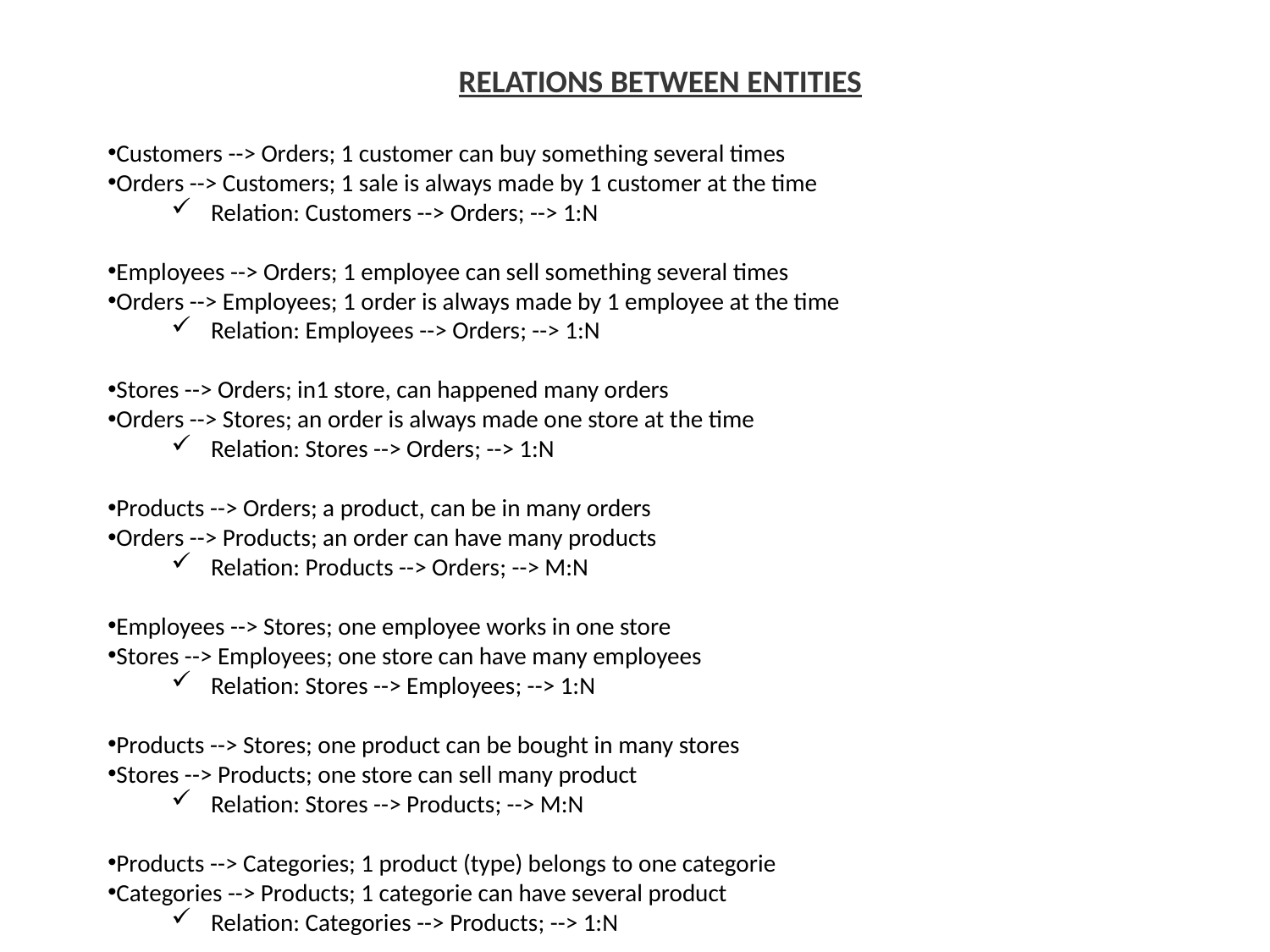

RELATIONS BETWEEN ENTITIES

Customers --> Orders; 1 customer can buy something several times
Orders --> Customers; 1 sale is always made by 1 customer at the time
Relation: Customers --> Orders; --> 1:N

Employees --> Orders; 1 employee can sell something several times
Orders --> Employees; 1 order is always made by 1 employee at the time
Relation: Employees --> Orders; --> 1:N

Stores --> Orders; in1 store, can happened many orders
Orders --> Stores; an order is always made one store at the time
Relation: Stores --> Orders; --> 1:N

Products --> Orders; a product, can be in many orders
Orders --> Products; an order can have many products
Relation: Products --> Orders; --> M:N

Employees --> Stores; one employee works in one store
Stores --> Employees; one store can have many employees
Relation: Stores --> Employees; --> 1:N

Products --> Stores; one product can be bought in many stores
Stores --> Products; one store can sell many product
Relation: Stores --> Products; --> M:N

Products --> Categories; 1 product (type) belongs to one categorie
Categories --> Products; 1 categorie can have several product
Relation: Categories --> Products; --> 1:N